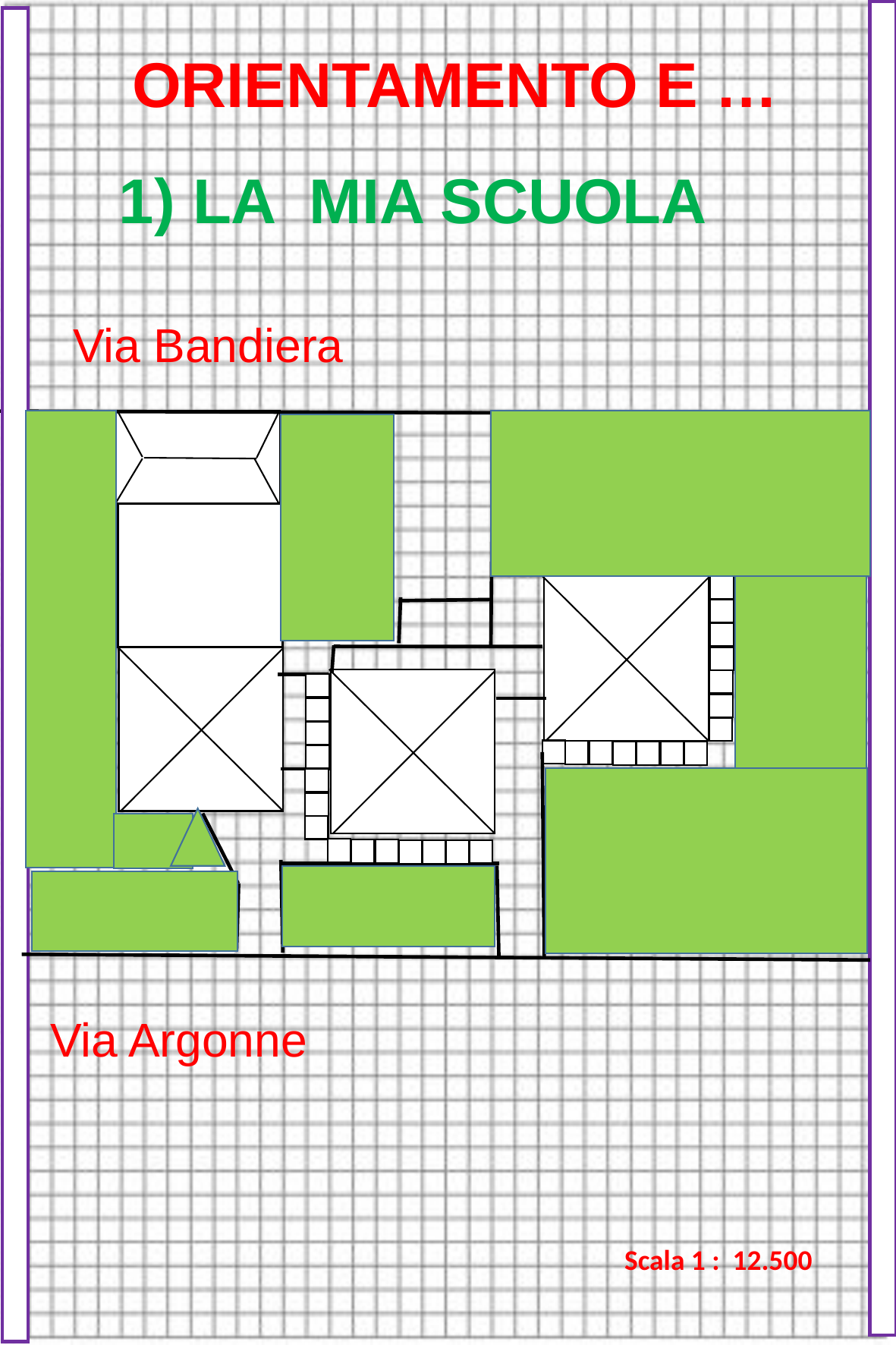

ORIENTAMENTO E …
1) LA  MIA SCUOLA
Via Bandiera

Via Argonne
Scala 1 :  12.500